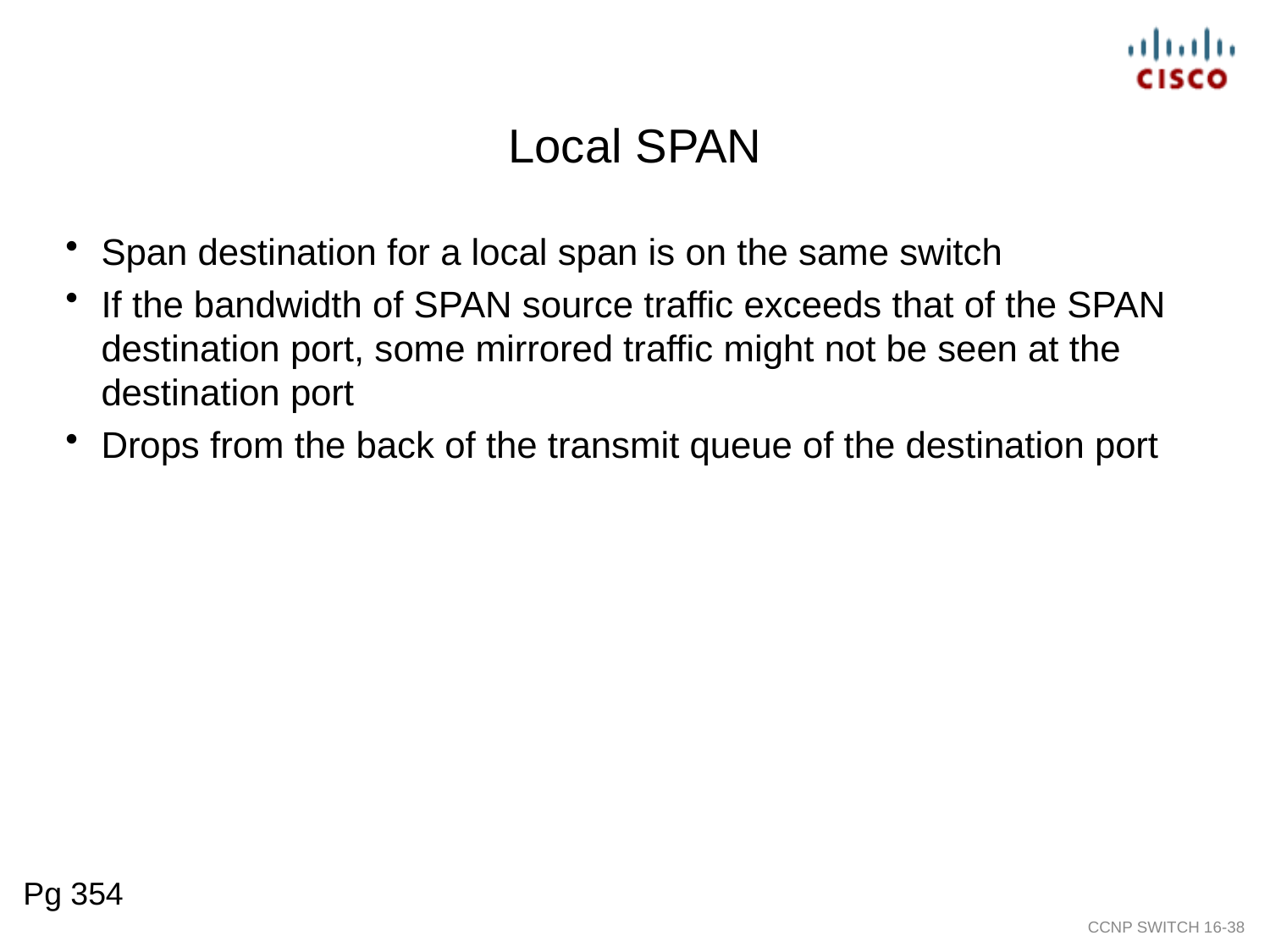

# Local SPAN
Span destination for a local span is on the same switch
If the bandwidth of SPAN source traffic exceeds that of the SPAN destination port, some mirrored traffic might not be seen at the destination port
Drops from the back of the transmit queue of the destination port
Pg 354
CCNP SWITCH 16-38